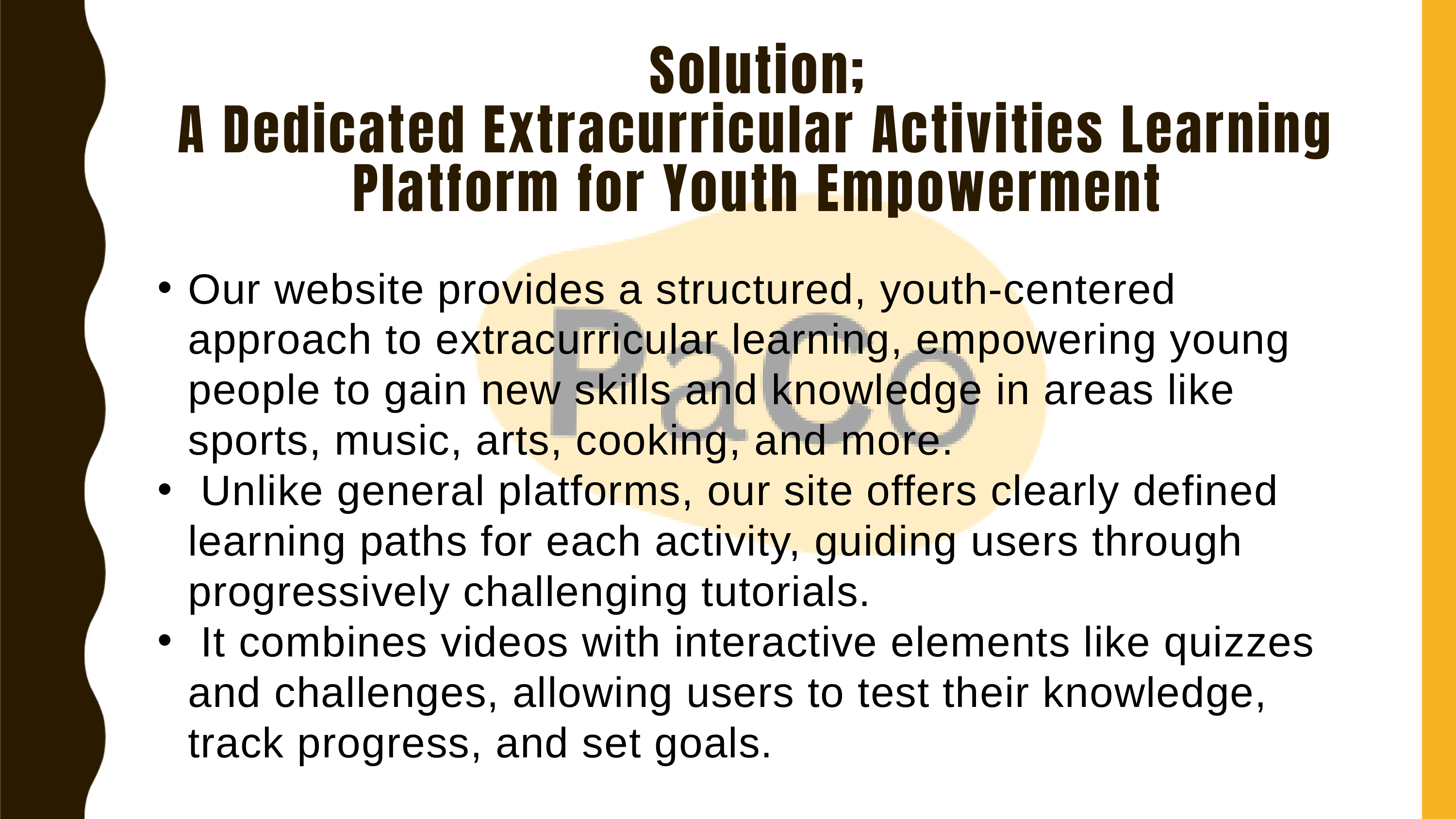

Solution;
A Dedicated Extracurricular Activities Learning Platform for Youth Empowerment

Our website provides a structured, youth-centered approach to extracurricular learning, empowering young people to gain new skills and knowledge in areas like sports, music, arts, cooking, and more.
 Unlike general platforms, our site offers clearly defined learning paths for each activity, guiding users through progressively challenging tutorials.
 It combines videos with interactive elements like quizzes and challenges, allowing users to test their knowledge, track progress, and set goals.